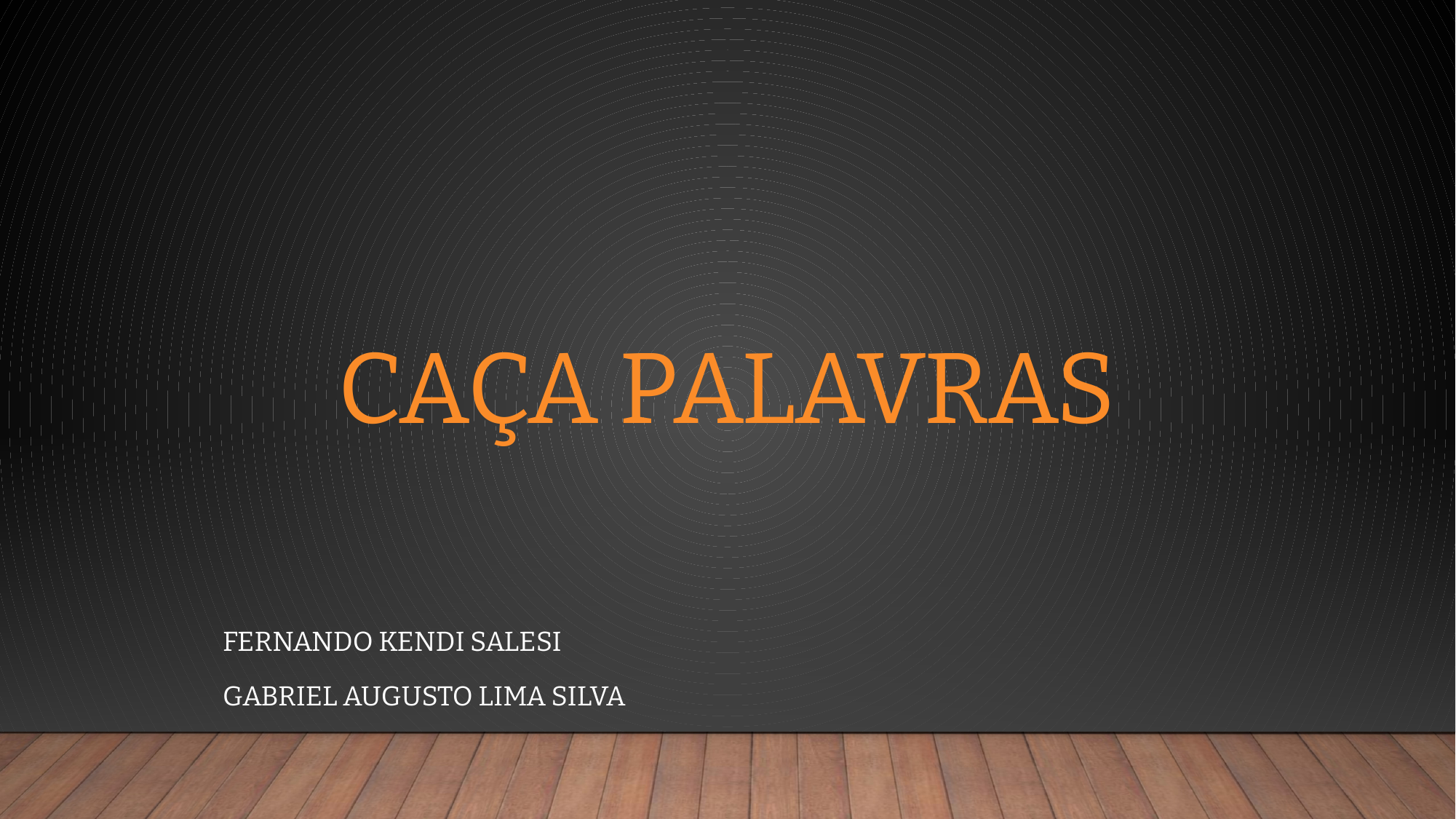

# Caça Palavras
Fernando kendi salesi
Gabriel Augusto Lima Silva